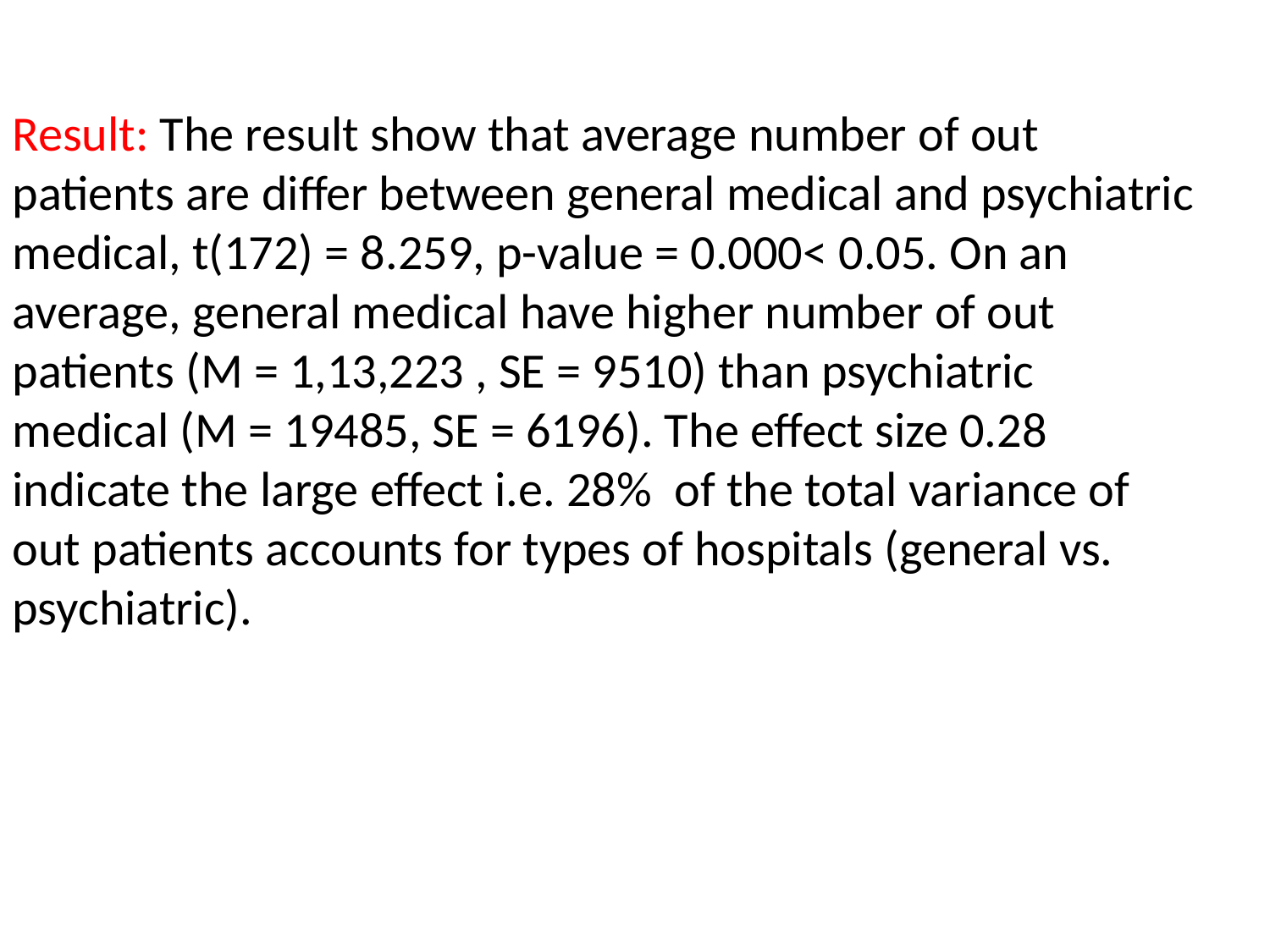

Result: The result show that average number of out patients are differ between general medical and psychiatric medical, t(172) = 8.259, p-value = 0.000< 0.05. On an average, general medical have higher number of out patients (M = 1,13,223 , SE = 9510) than psychiatric medical (M = 19485, SE = 6196). The effect size 0.28 indicate the large effect i.e. 28%  of the total variance of out patients accounts for types of hospitals (general vs. psychiatric).